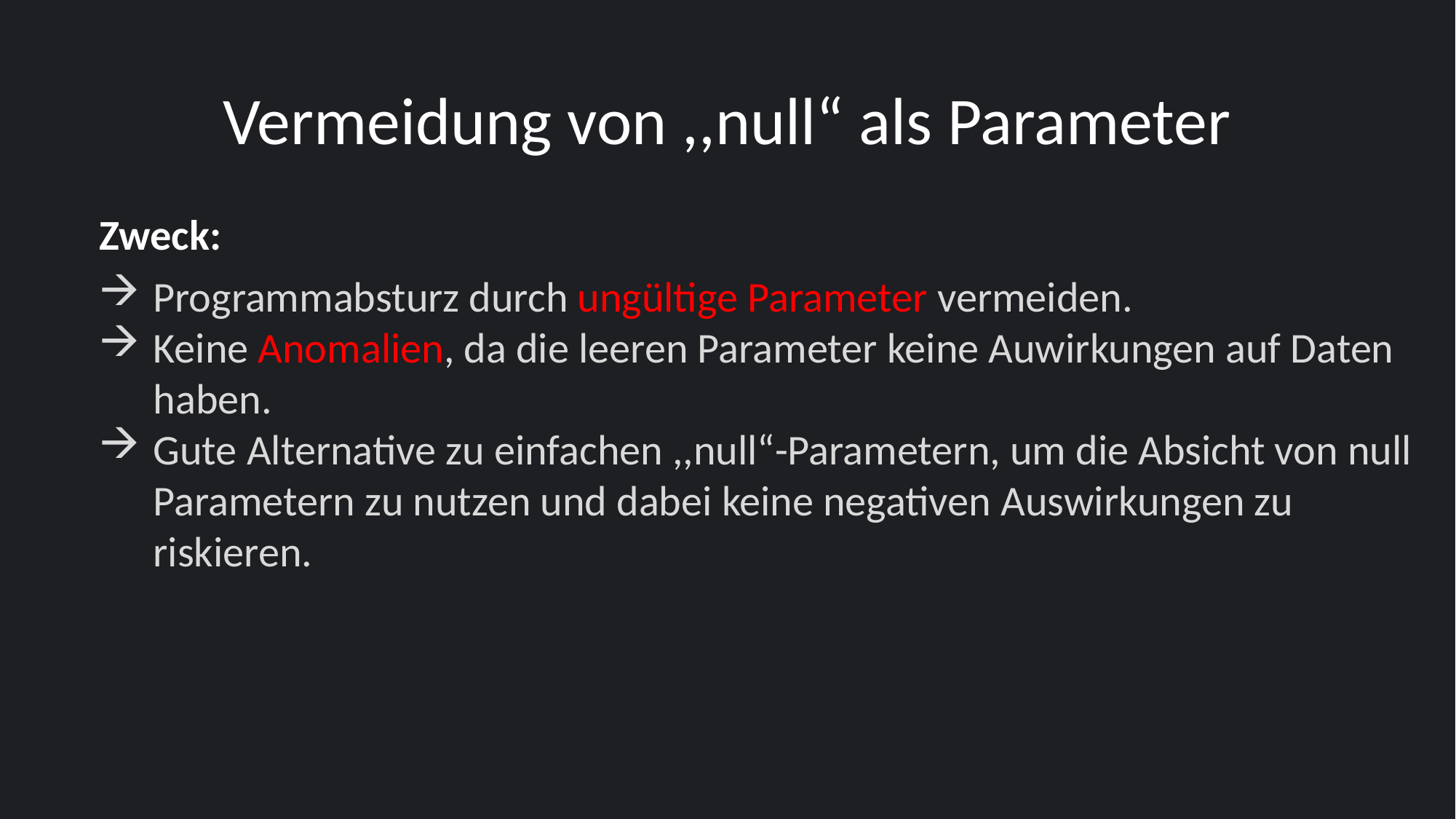

# Vermeidung von ,,null“ als Parameter
Zweck:
Programmabsturz durch ungültige Parameter vermeiden.
Keine Anomalien, da die leeren Parameter keine Auwirkungen auf Daten haben.
Gute Alternative zu einfachen ,,null“-Parametern, um die Absicht von null Parametern zu nutzen und dabei keine negativen Auswirkungen zu riskieren.